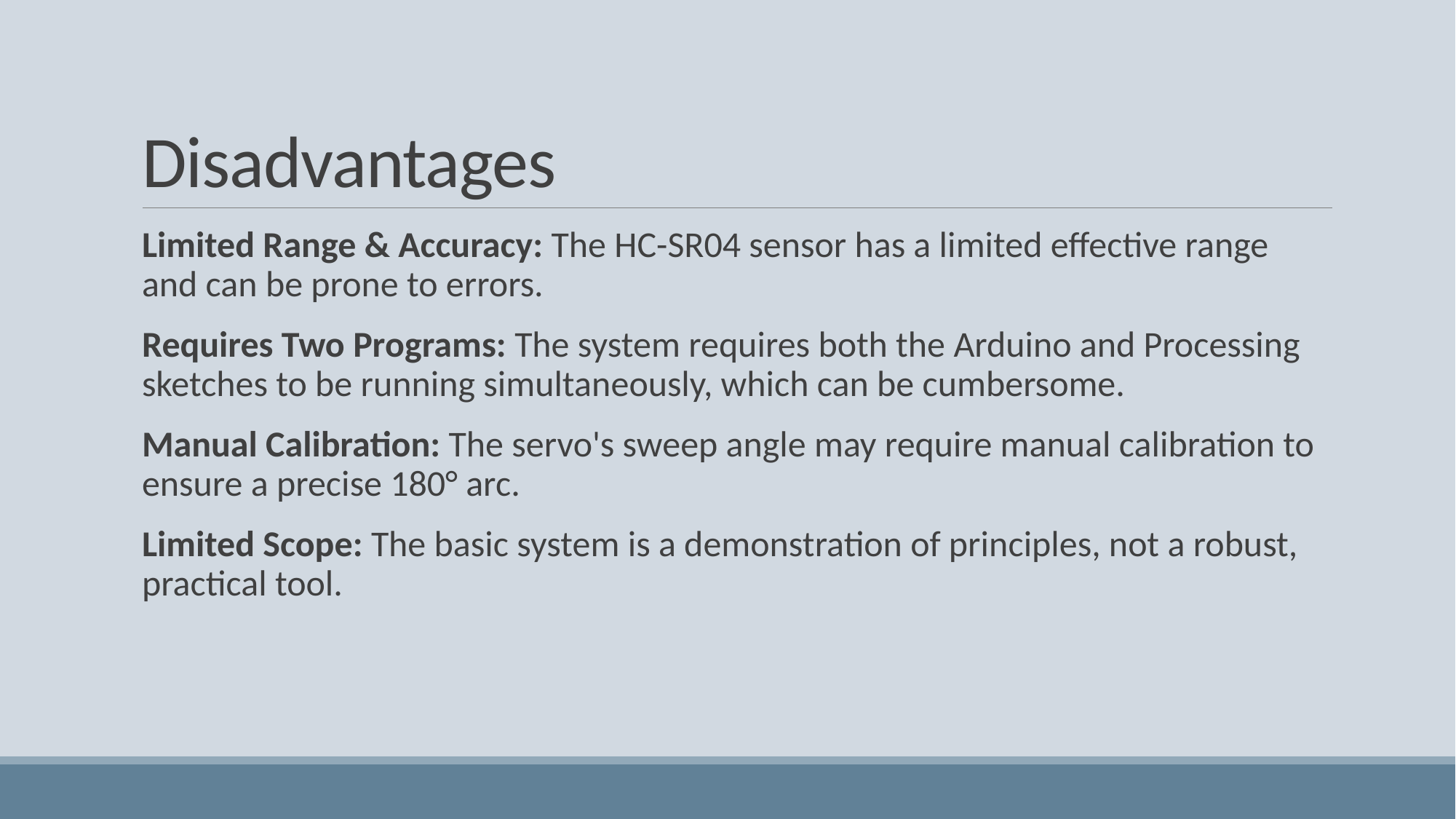

# Disadvantages
Limited Range & Accuracy: The HC-SR04 sensor has a limited effective range and can be prone to errors.
Requires Two Programs: The system requires both the Arduino and Processing sketches to be running simultaneously, which can be cumbersome.
Manual Calibration: The servo's sweep angle may require manual calibration to ensure a precise 180° arc.
Limited Scope: The basic system is a demonstration of principles, not a robust, practical tool.